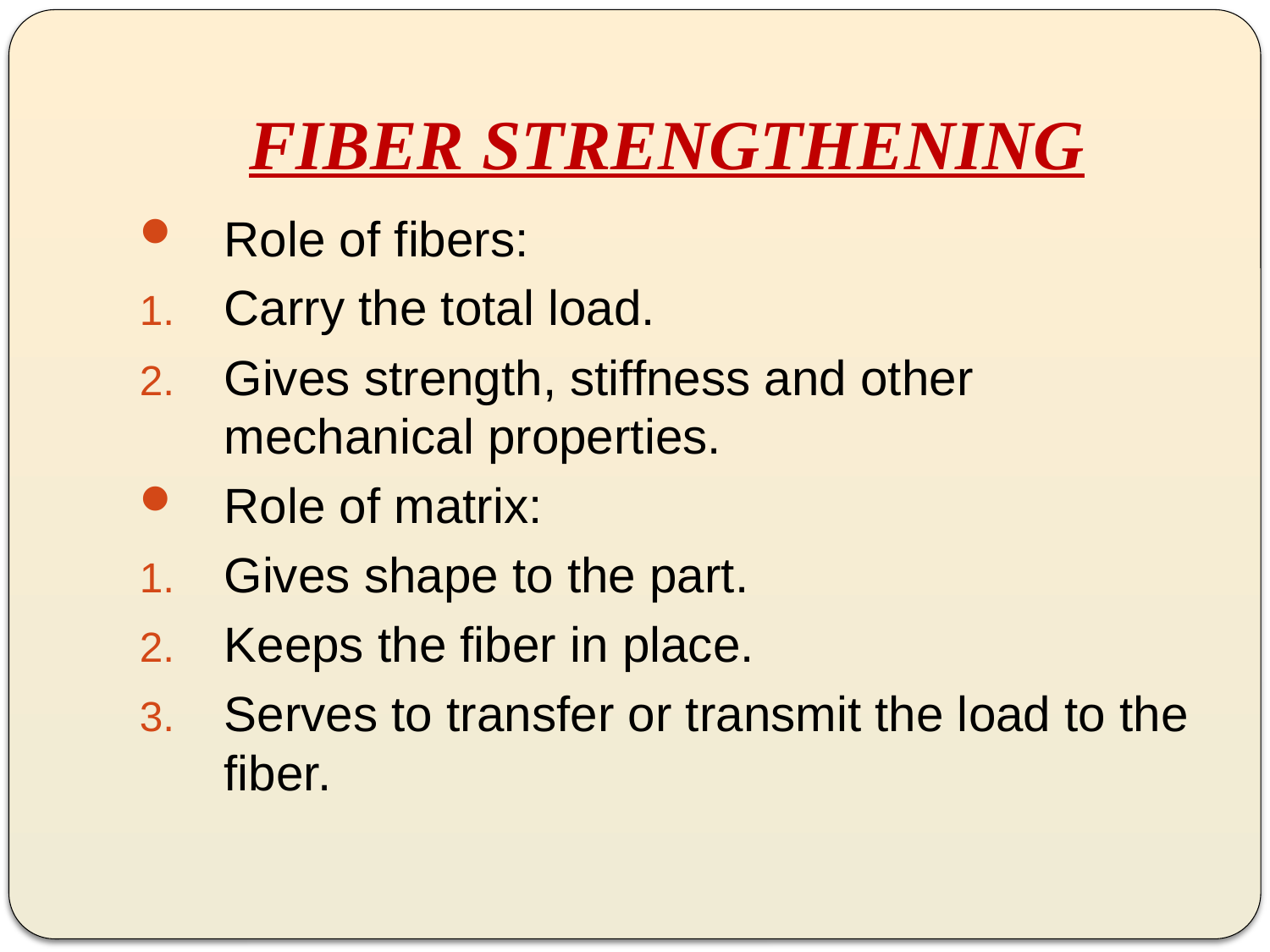

# FIBER STRENGTHENING
Role of fibers:
Carry the total load.
Gives strength, stiffness and other mechanical properties.
Role of matrix:
Gives shape to the part.
Keeps the fiber in place.
Serves to transfer or transmit the load to the fiber.